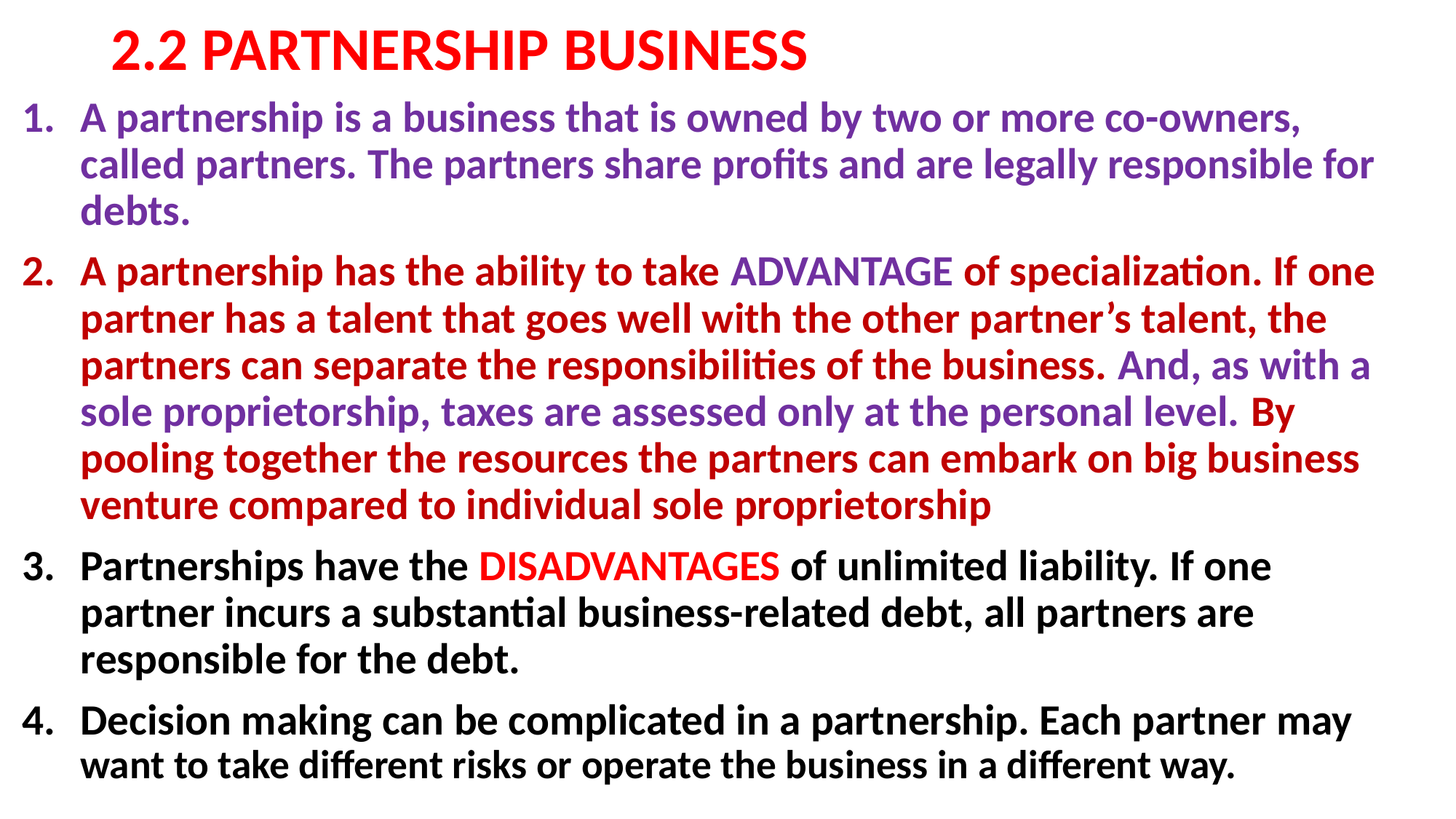

# 2.2 PARTNERSHIP BUSINESS
A partnership is a business that is owned by two or more co-owners, called partners. The partners share profits and are legally responsible for debts.
A partnership has the ability to take ADVANTAGE of specialization. If one partner has a talent that goes well with the other partner’s talent, the partners can separate the responsibilities of the business. And, as with a sole proprietorship, taxes are assessed only at the personal level. By pooling together the resources the partners can embark on big business venture compared to individual sole proprietorship
Partnerships have the DISADVANTAGES of unlimited liability. If one partner incurs a substantial business-related debt, all partners are responsible for the debt.
Decision making can be complicated in a partnership. Each partner may want to take different risks or operate the business in a different way.